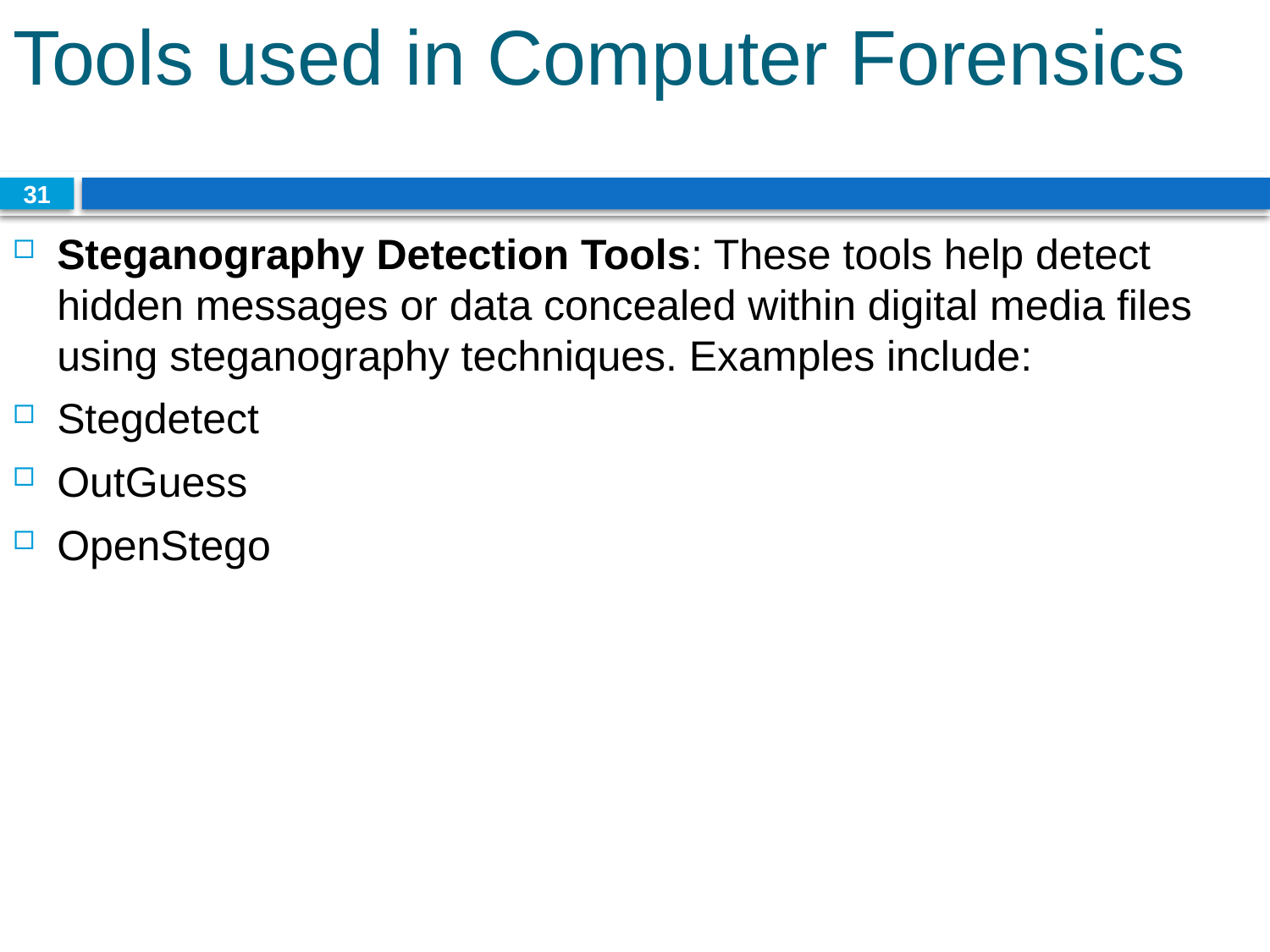

# Tools used in Computer Forensics
31
Steganography Detection Tools: These tools help detect hidden messages or data concealed within digital media files using steganography techniques. Examples include:
Stegdetect
OutGuess
OpenStego